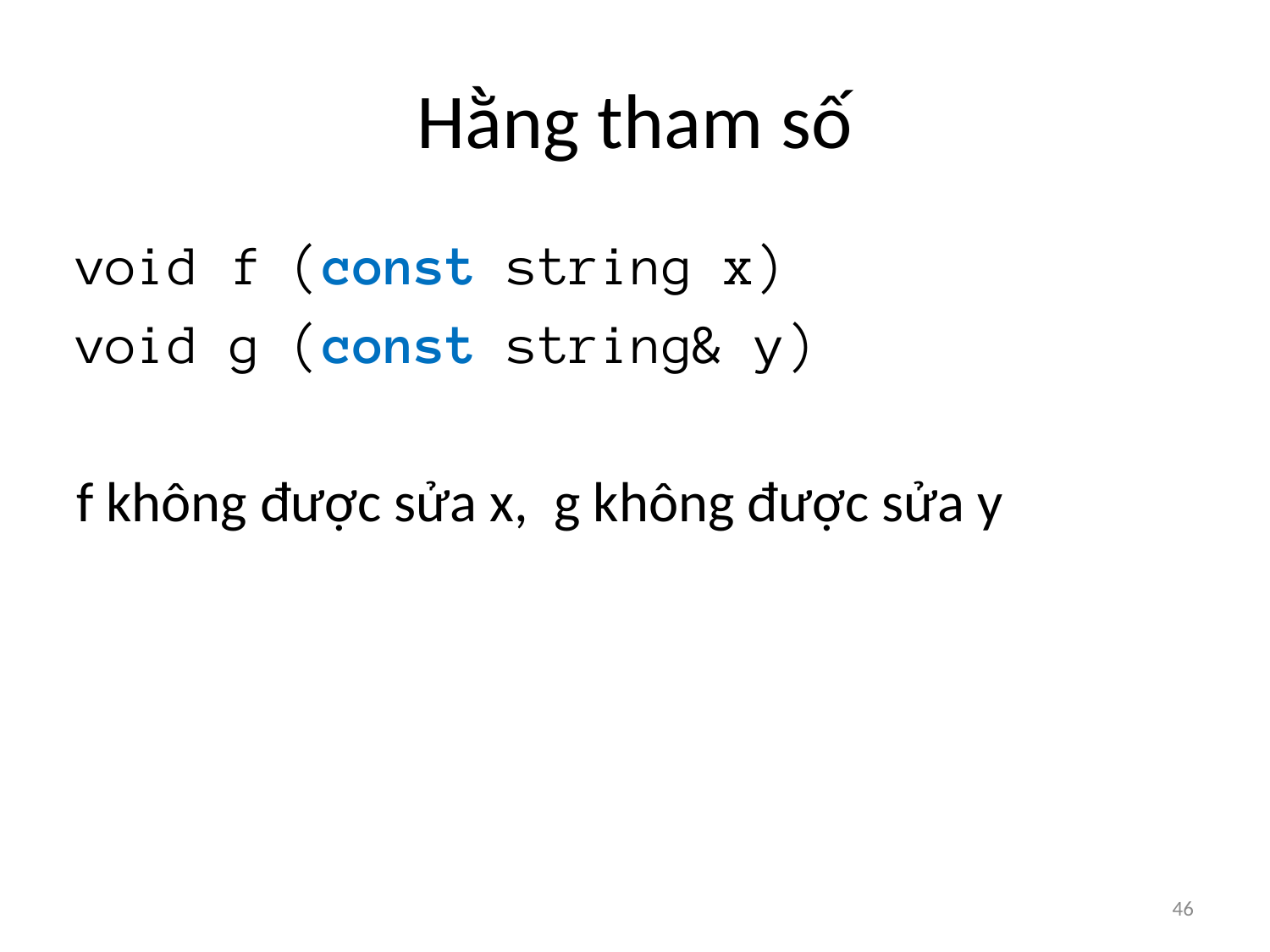

# Hằng tham số
void f (const string x)
void g (const string& y)

f không được sửa x,  g không được sửa y

46